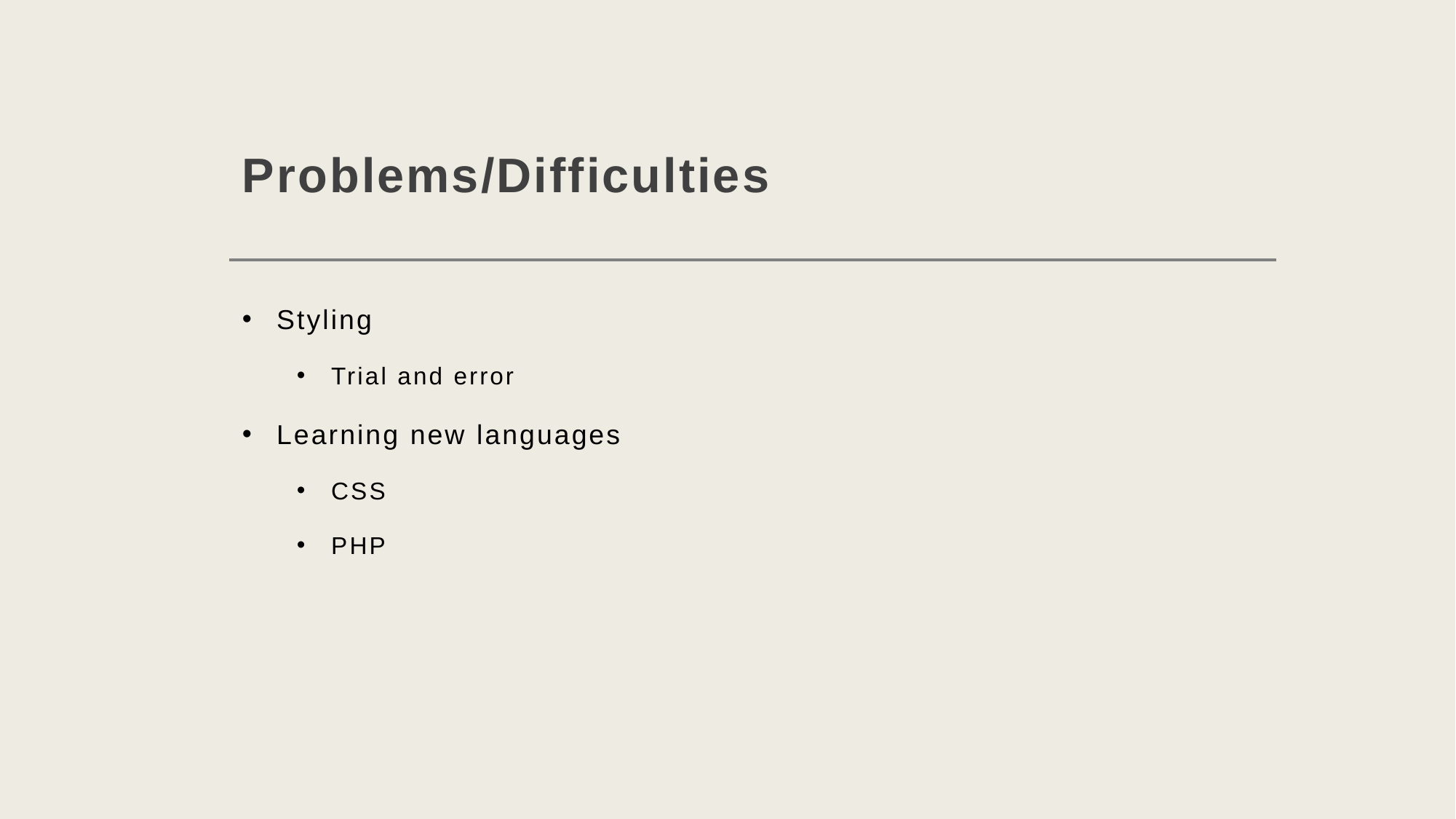

# Problems/Difficulties
Styling
Trial and error
Learning new languages
CSS
PHP